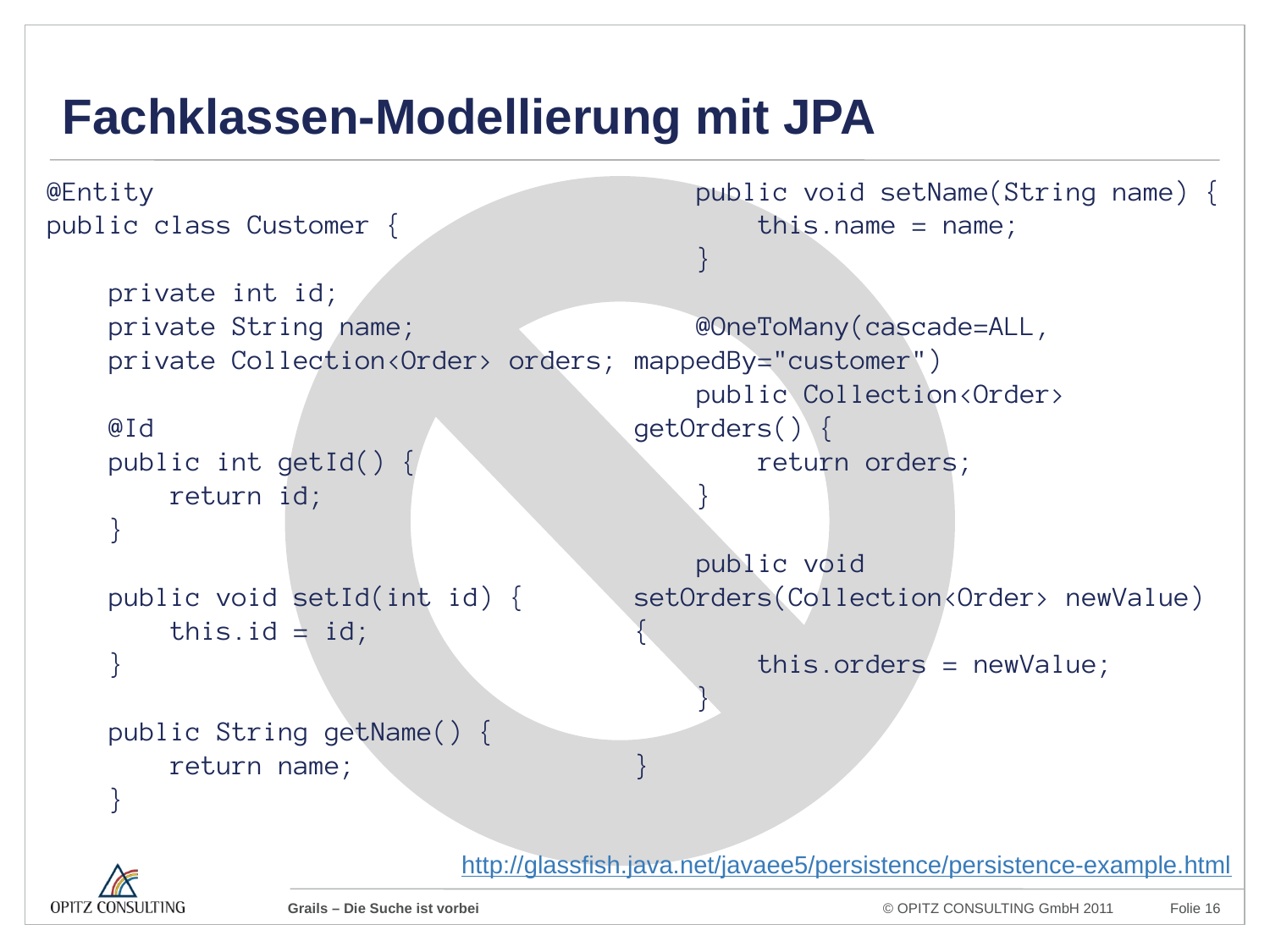

Fachklassen-Modellierung mit JPA
@Entity
public class Customer {
    private int id;
    private String name;
    private Collection<Order> orders;
    @Id
    public int getId() {
        return id;
    }
    public void setId(int id) {
        this.id = id;
    }
    public String getName() {
        return name;
    }
    public void setName(String name) {
        this.name = name;
    }
    @OneToMany(cascade=ALL, mappedBy="customer")
    public Collection<Order> getOrders() {
        return orders;
    }
    public void setOrders(Collection<Order> newValue) {
        this.orders = newValue;
    }
}

http://glassfish.java.net/javaee5/persistence/persistence-example.html